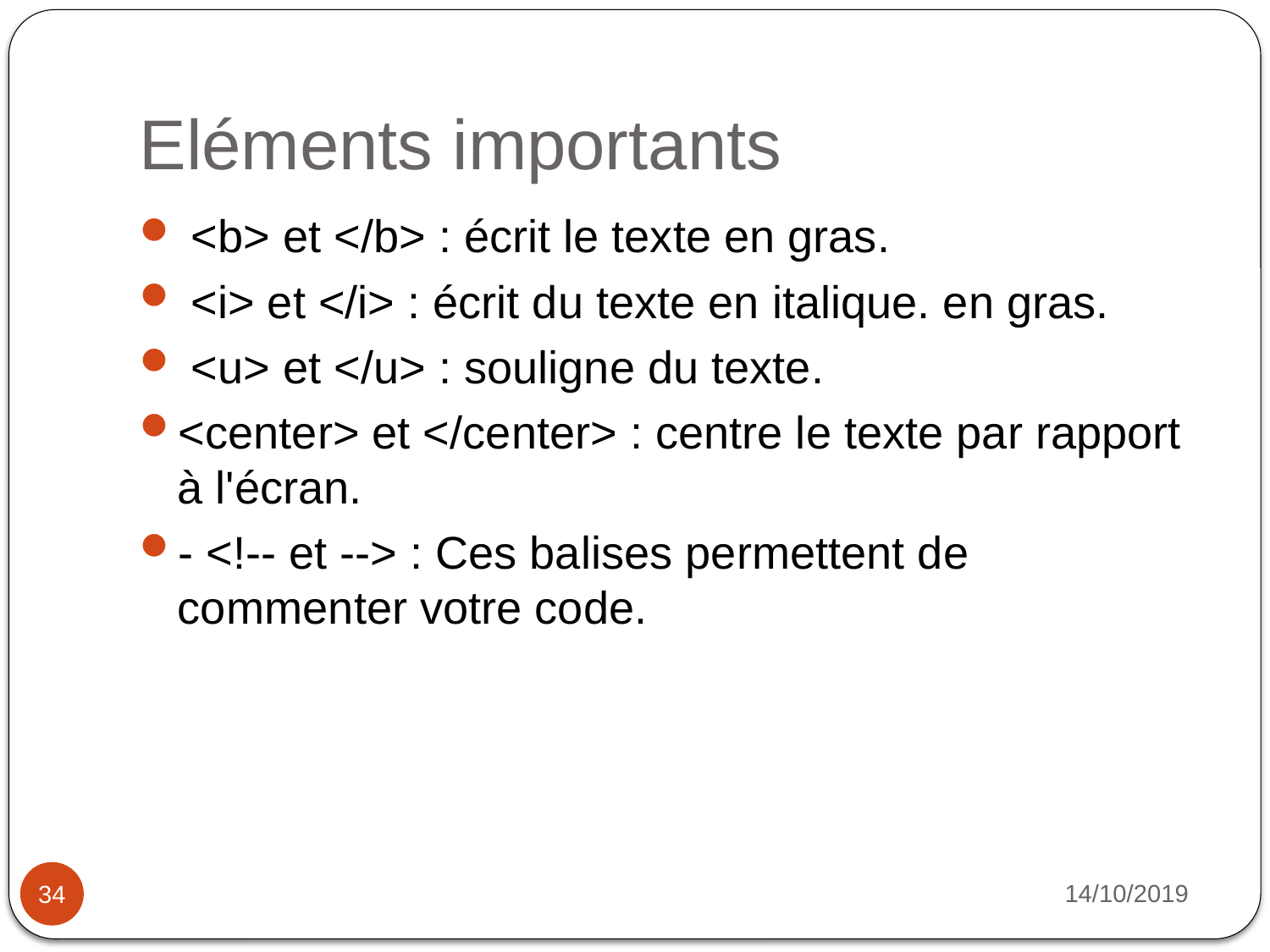

# Eléments importants
 <b> et </b> : écrit le texte en gras.
 <i> et </i> : écrit du texte en italique. en gras.
 <u> et </u> : souligne du texte.
<center> et </center> : centre le texte par rapport à l'écran.
- <!-- et --> : Ces balises permettent de commenter votre code.
14/10/2019
34